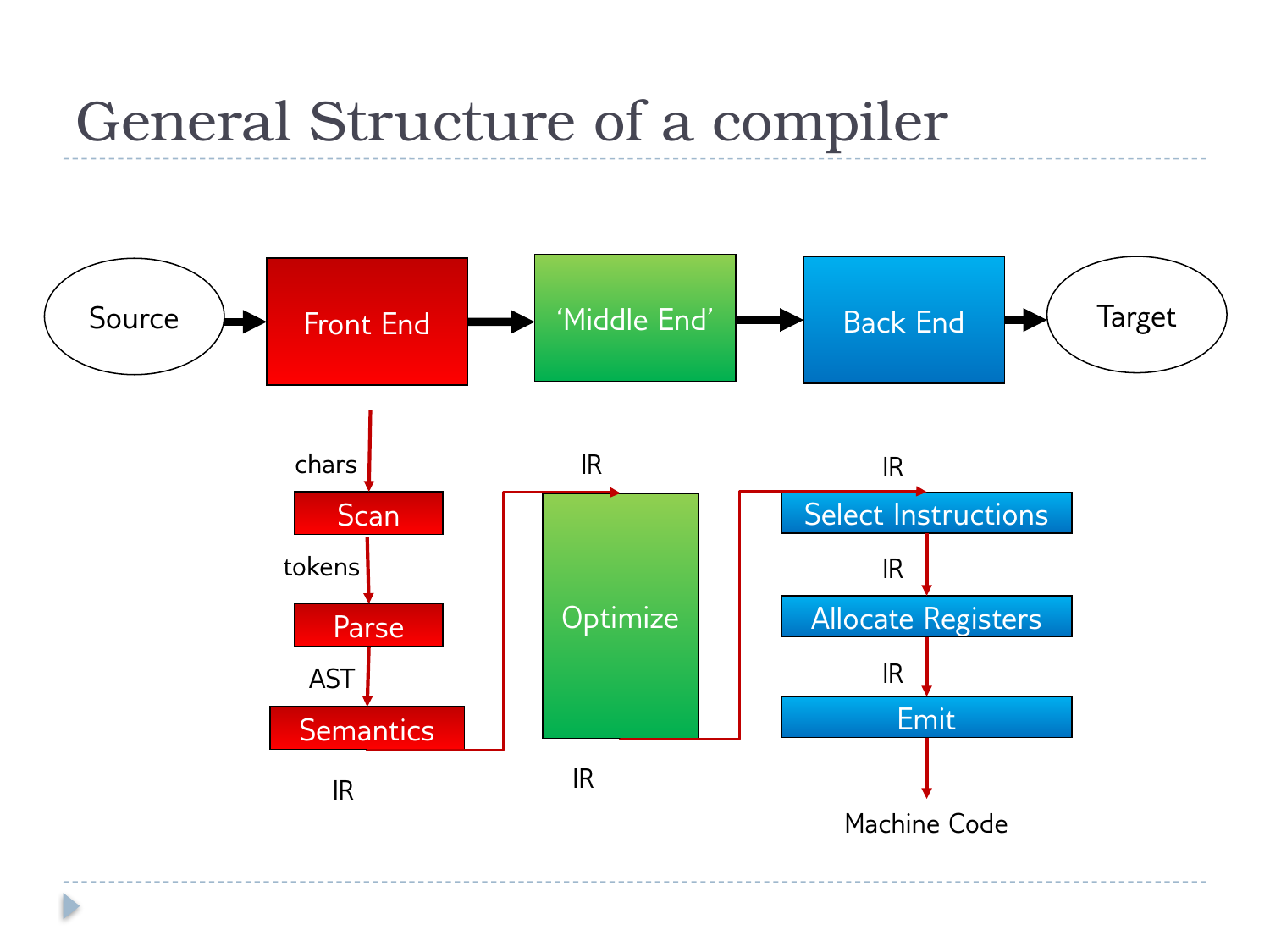

# General Structure of a compiler

‘Middle End’
Back End
Target
Source
Front End

chars
IR
IR
Scan
Select Instructions
Optimize
tokens
IR
Allocate Registers
Parse
IR
AST
Emit
Semantics
IR
IR
Machine Code